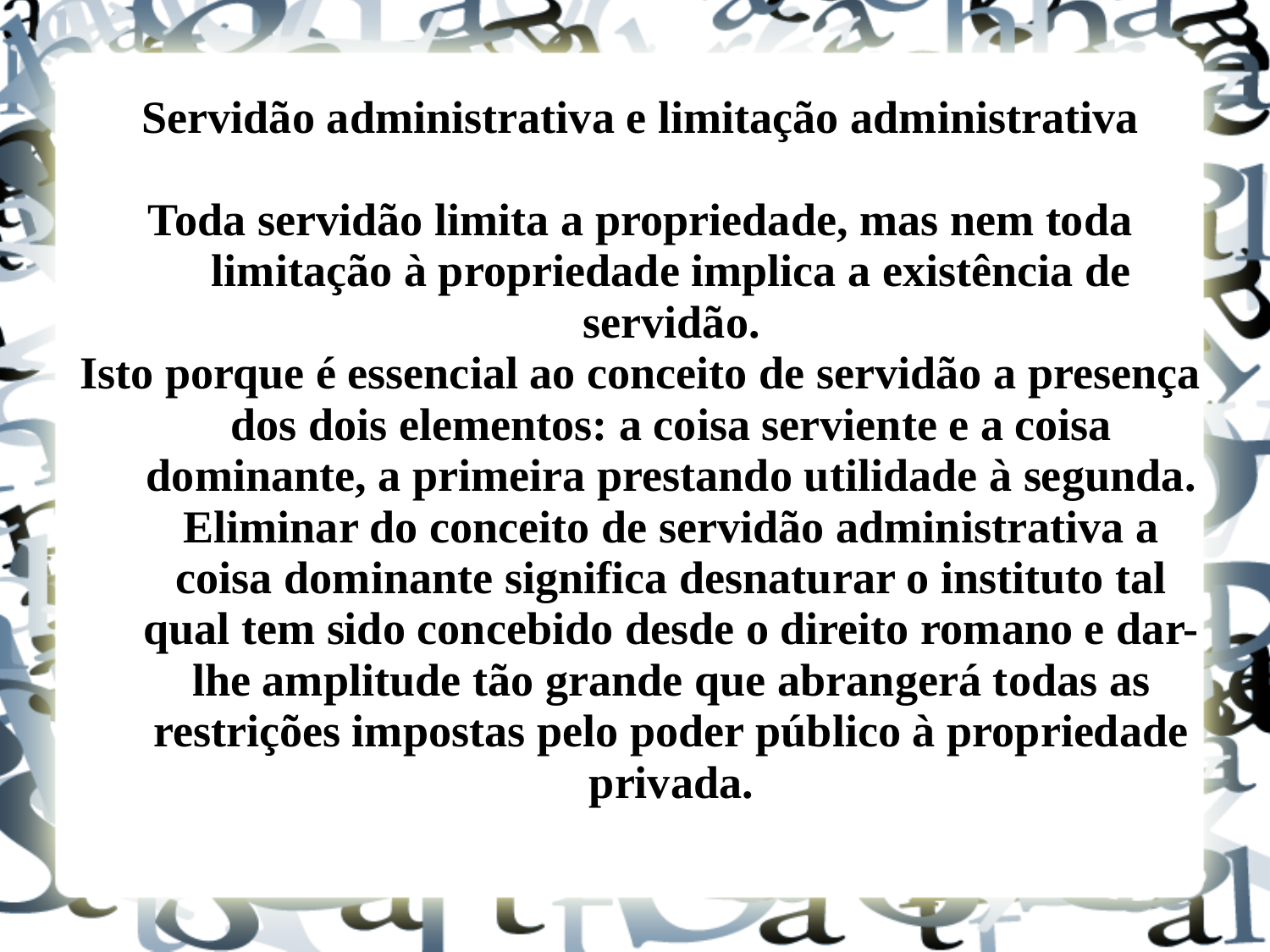

Servidão administrativa e limitação administrativa

Toda servidão limita a propriedade, mas nem toda limitação à propriedade implica a existência de servidão.
Isto porque é essencial ao conceito de servidão a presença dos dois elementos: a coisa serviente e a coisa dominante, a primeira prestando utilidade à segunda. Eliminar do conceito de servidão administrativa a coisa dominante significa desnaturar o instituto tal qual tem sido concebido desde o direito romano e dar-lhe amplitude tão grande que abrangerá todas as restrições impostas pelo poder público à propriedade privada.